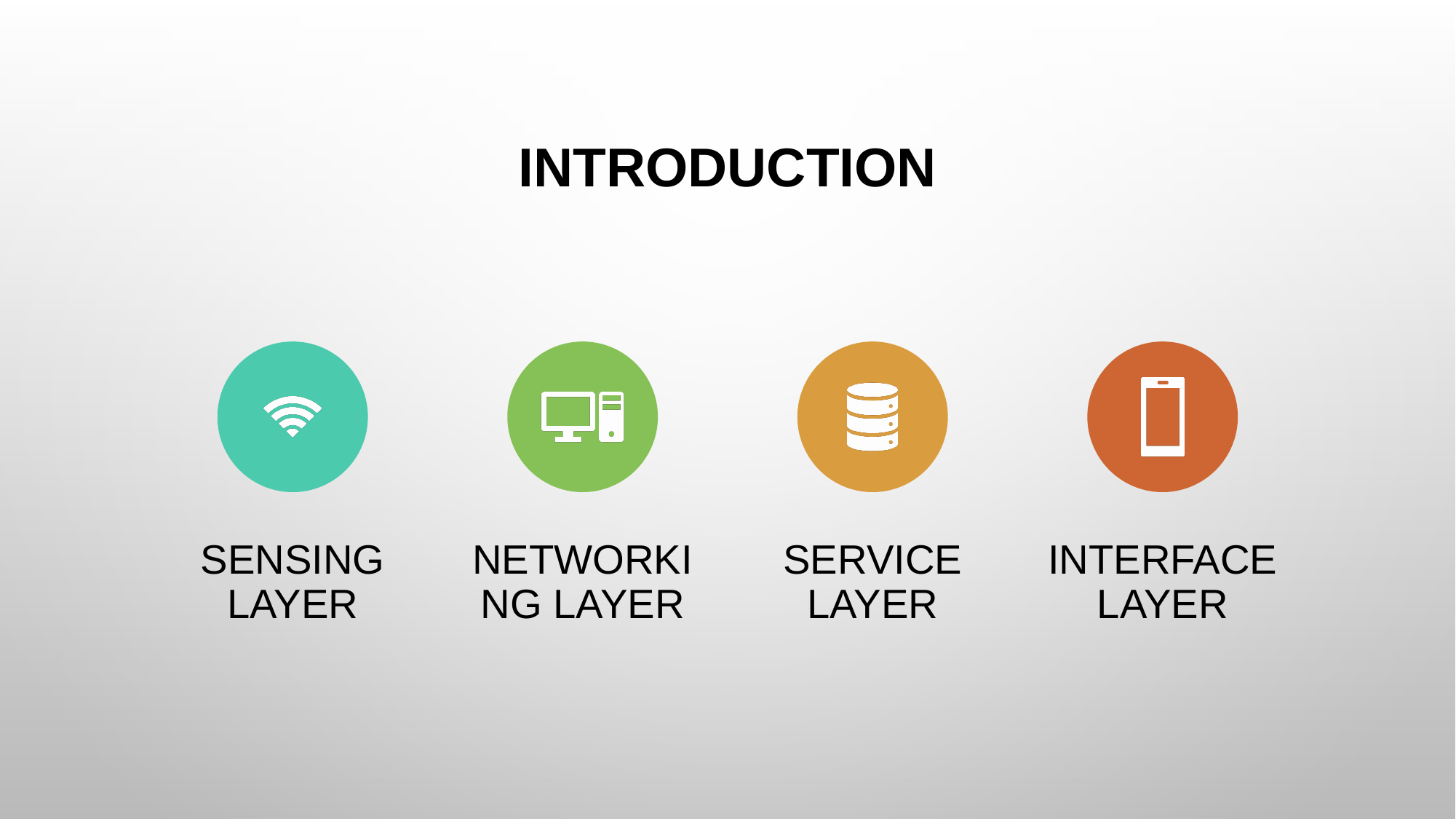

# Introduction
Sensing Layer
Networking Layer
Service Layer
Interface Layer